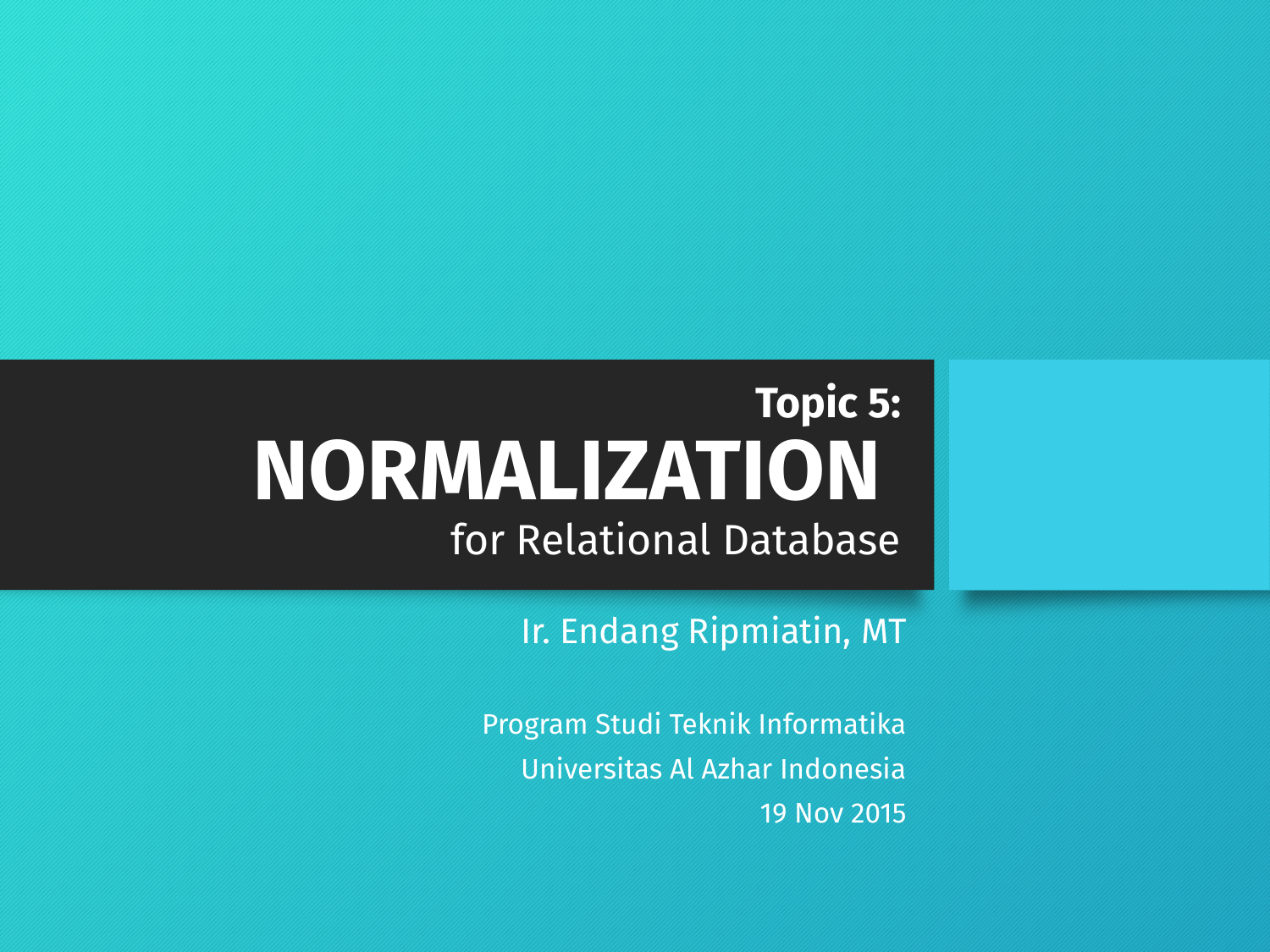

# Topic 5: NORMALIZATION for Relational Database
Ir. Endang Ripmiatin, MT

Program Studi Teknik Informatika
Universitas Al Azhar Indonesia
 19 Nov 2015